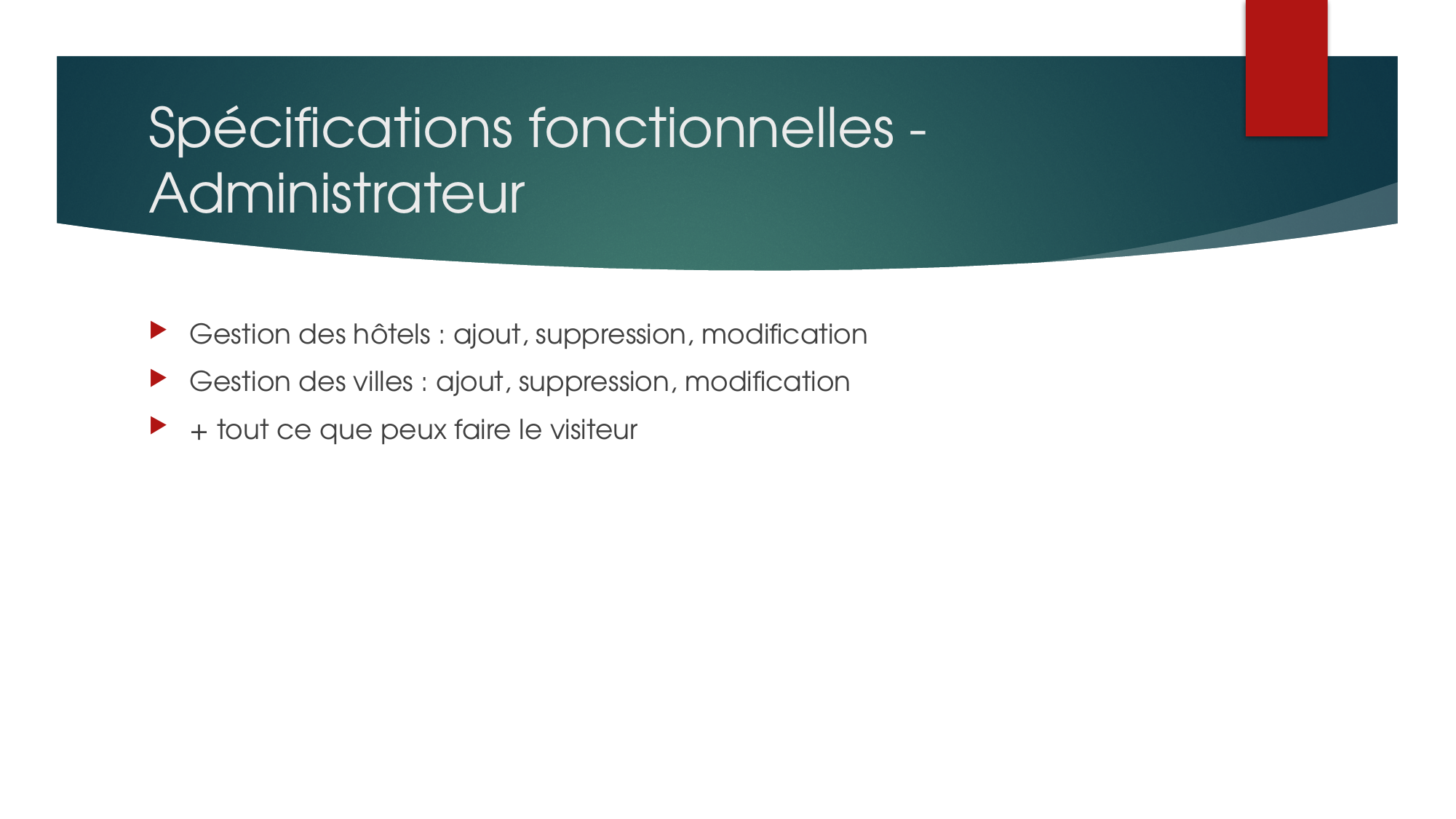

# Spécifications fonctionnelles - Administrateur
Gestion des hôtels : ajout, suppression, modification
Gestion des villes : ajout, suppression, modification
+ tout ce que peux faire le visiteur